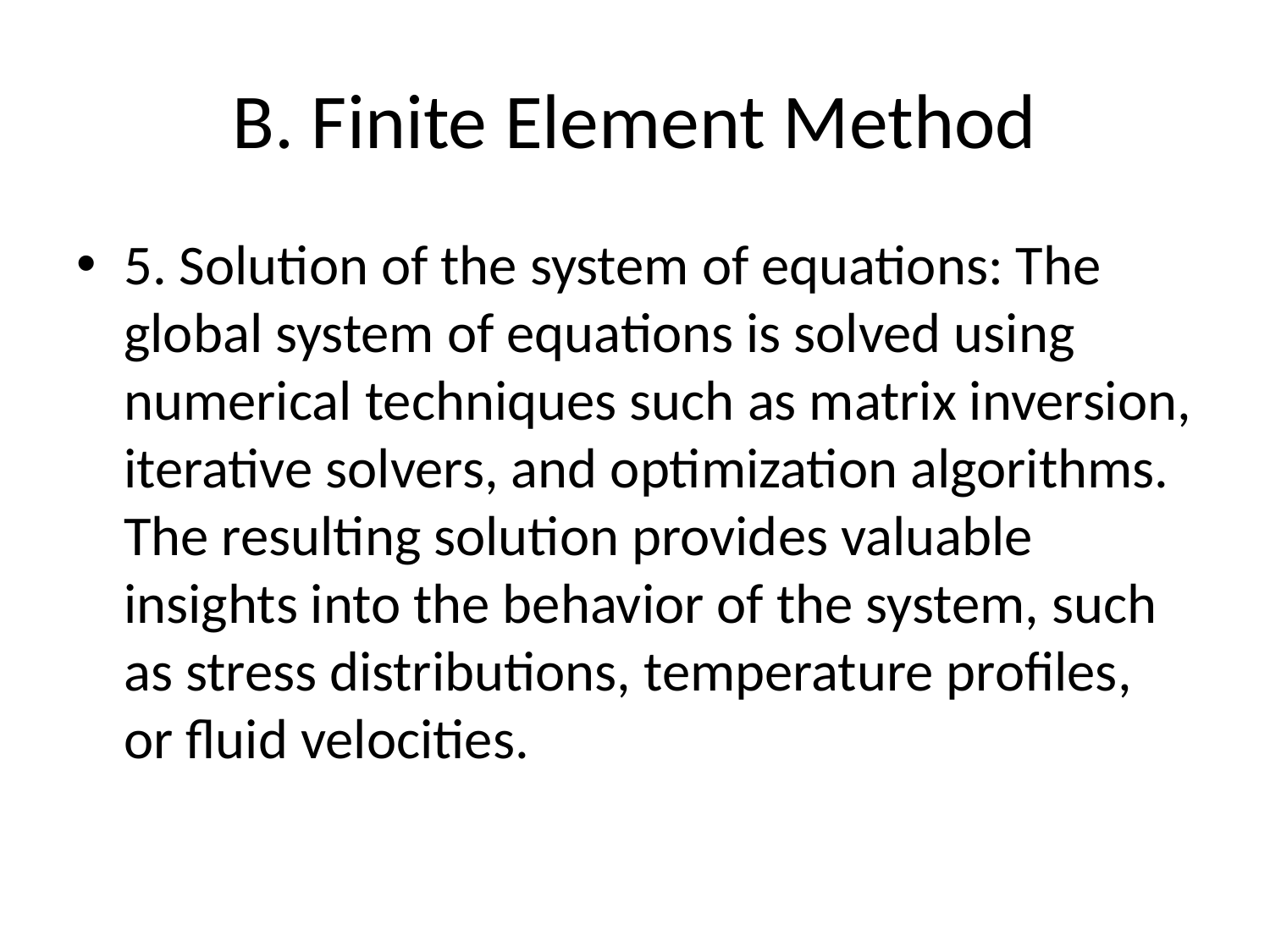

# B. Finite Element Method
5. Solution of the system of equations: The global system of equations is solved using numerical techniques such as matrix inversion, iterative solvers, and optimization algorithms. The resulting solution provides valuable insights into the behavior of the system, such as stress distributions, temperature profiles, or fluid velocities.